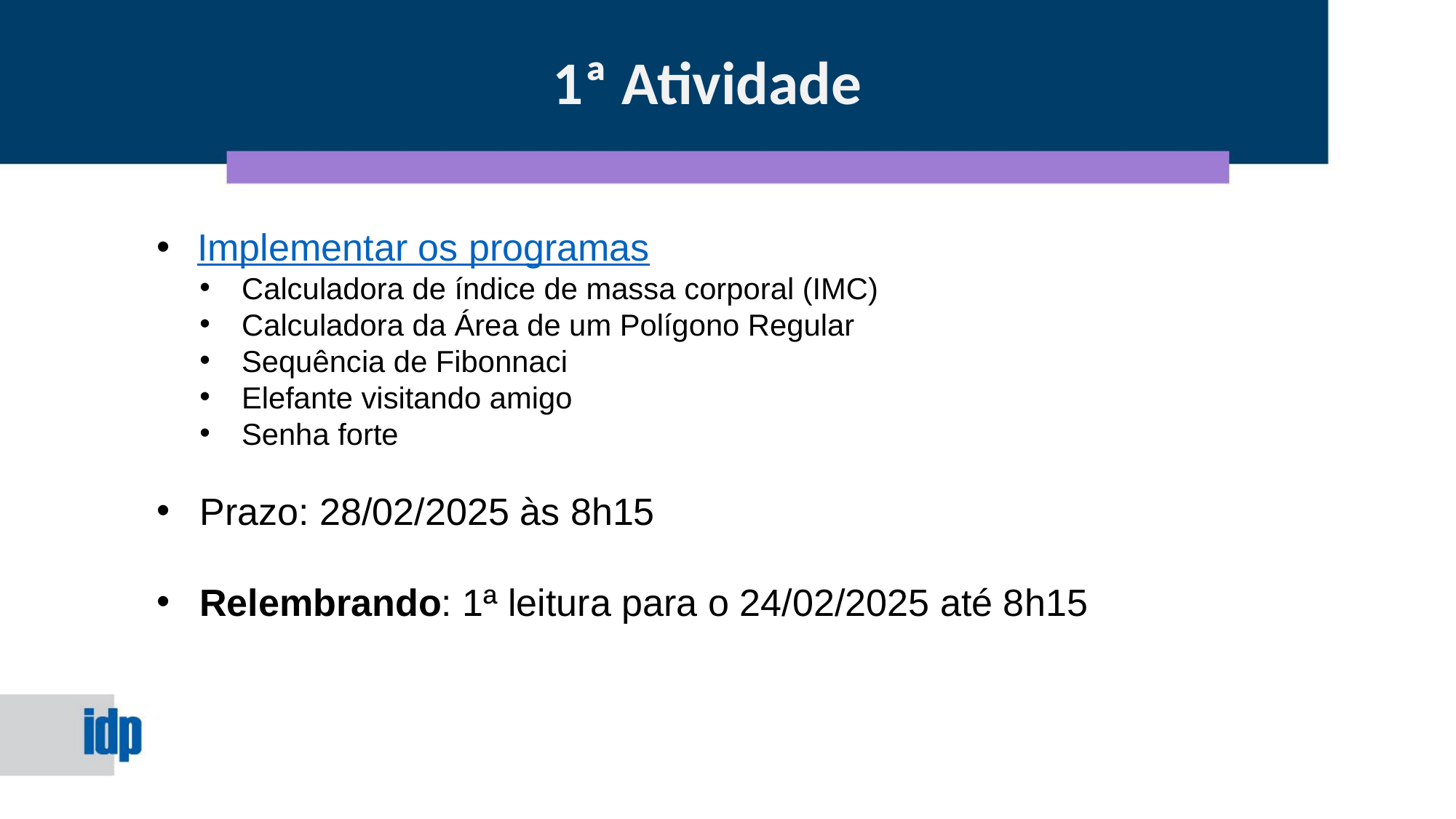

1ª Atividade
Implementar os programas
Calculadora de índice de massa corporal (IMC)
Calculadora da Área de um Polígono Regular
Sequência de Fibonnaci
Elefante visitando amigo
Senha forte

Prazo: 28/02/2025 às 8h15

Relembrando: 1ª leitura para o 24/02/2025 até 8h15